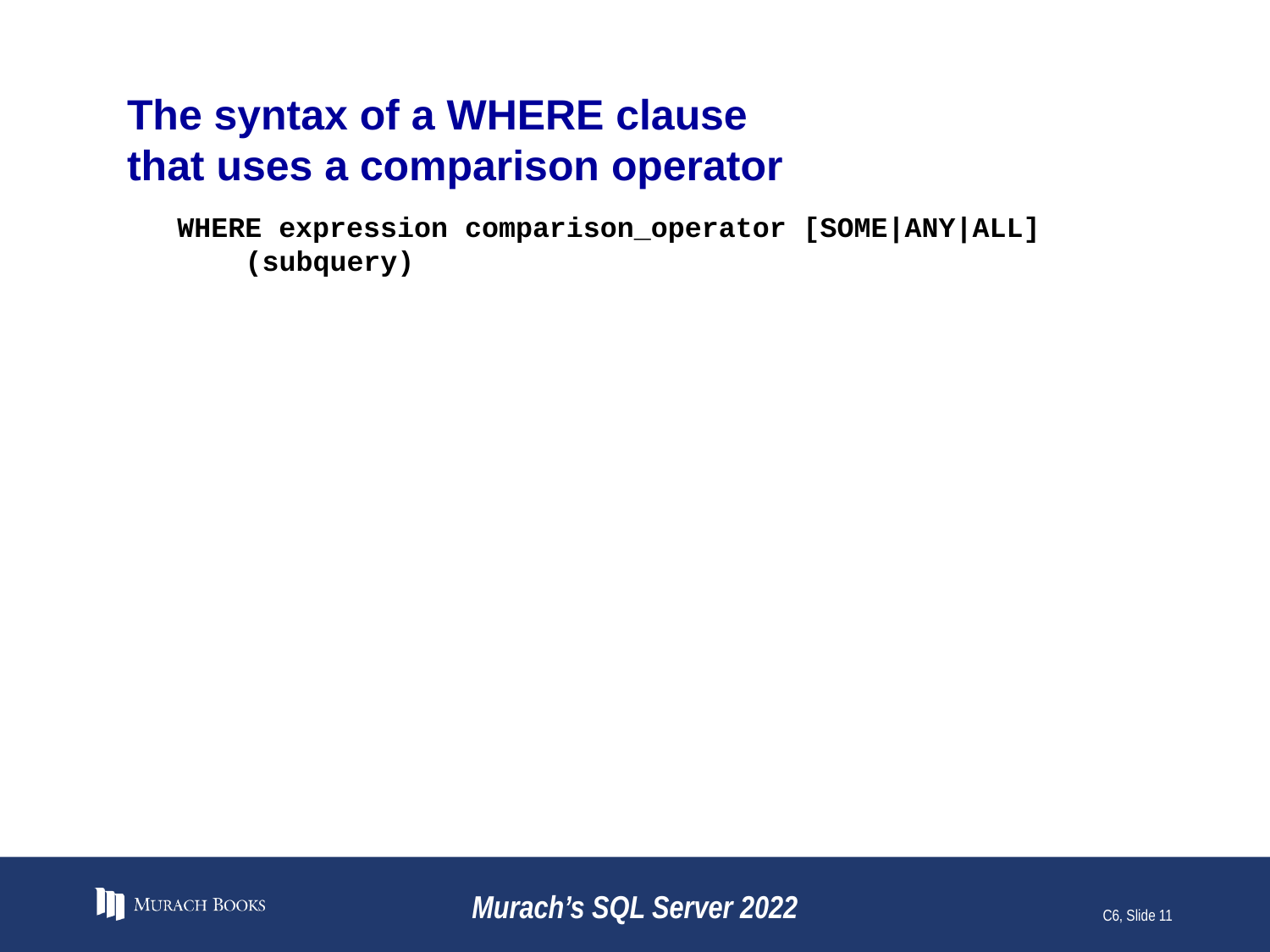

# The syntax of a WHERE clause that uses a comparison operator
WHERE expression comparison_operator [SOME|ANY|ALL]
    (subquery)

Murach’s SQL Server 2022

C6, Slide 11